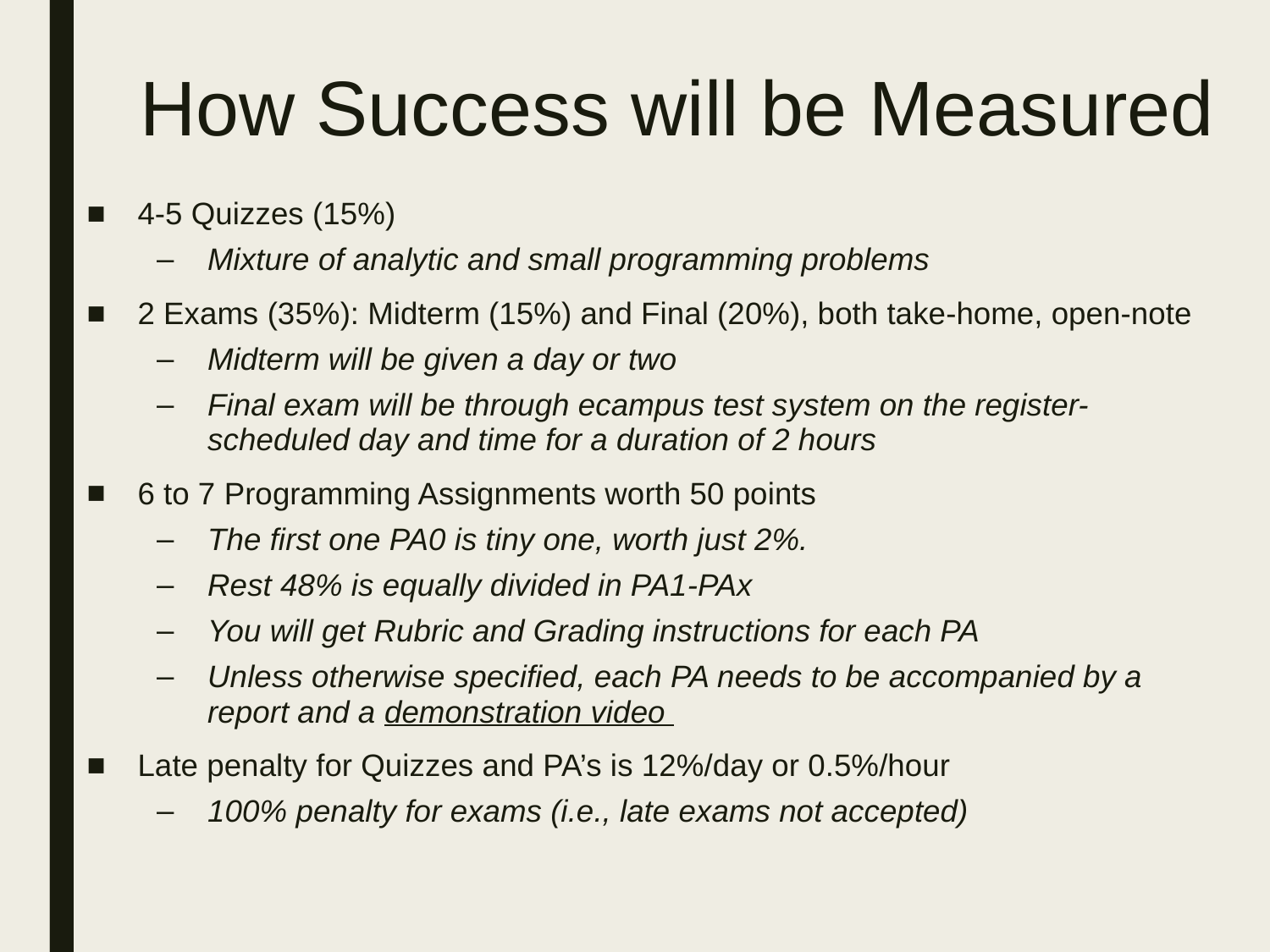

# How Success will be Measured
4-5 Quizzes (15%)
Mixture of analytic and small programming problems
2 Exams (35%): Midterm (15%) and Final (20%), both take-home, open-note
Midterm will be given a day or two
Final exam will be through ecampus test system on the register-scheduled day and time for a duration of 2 hours
6 to 7 Programming Assignments worth 50 points
The first one PA0 is tiny one, worth just 2%.
Rest 48% is equally divided in PA1-PAx
You will get Rubric and Grading instructions for each PA
Unless otherwise specified, each PA needs to be accompanied by a report and a demonstration video
Late penalty for Quizzes and PA’s is 12%/day or 0.5%/hour
100% penalty for exams (i.e., late exams not accepted)